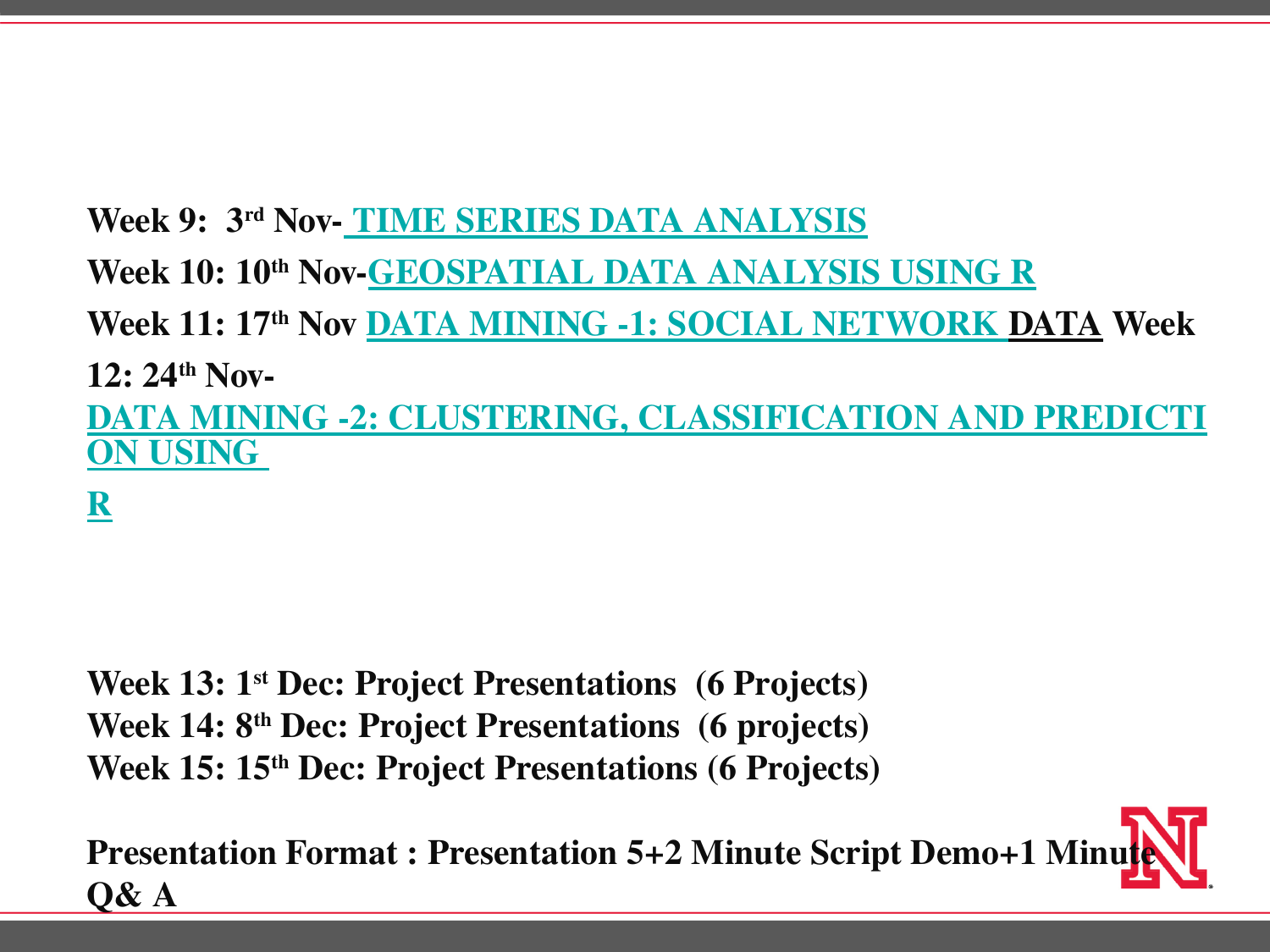

#
Week 9:  3rd Nov- TIME SERIES DATA ANALYSIS
Week 10: 10th Nov-GEOSPATIAL DATA ANALYSIS USING R
Week 11: 17th Nov DATA MINING -1: SOCIAL NETWORK DATA Week 12: 24th Nov-DATA MINING -2: CLUSTERING, CLASSIFICATION AND PREDICTION USING R

Week 13: 1st Dec: Project Presentations  (6 Projects)
Week 14: 8th Dec: Project Presentations  (6 projects)
Week 15: 15th Dec: Project Presentations (6 Projects)

Presentation Format : Presentation 5+2 Minute Script Demo+1 Minute Q& A